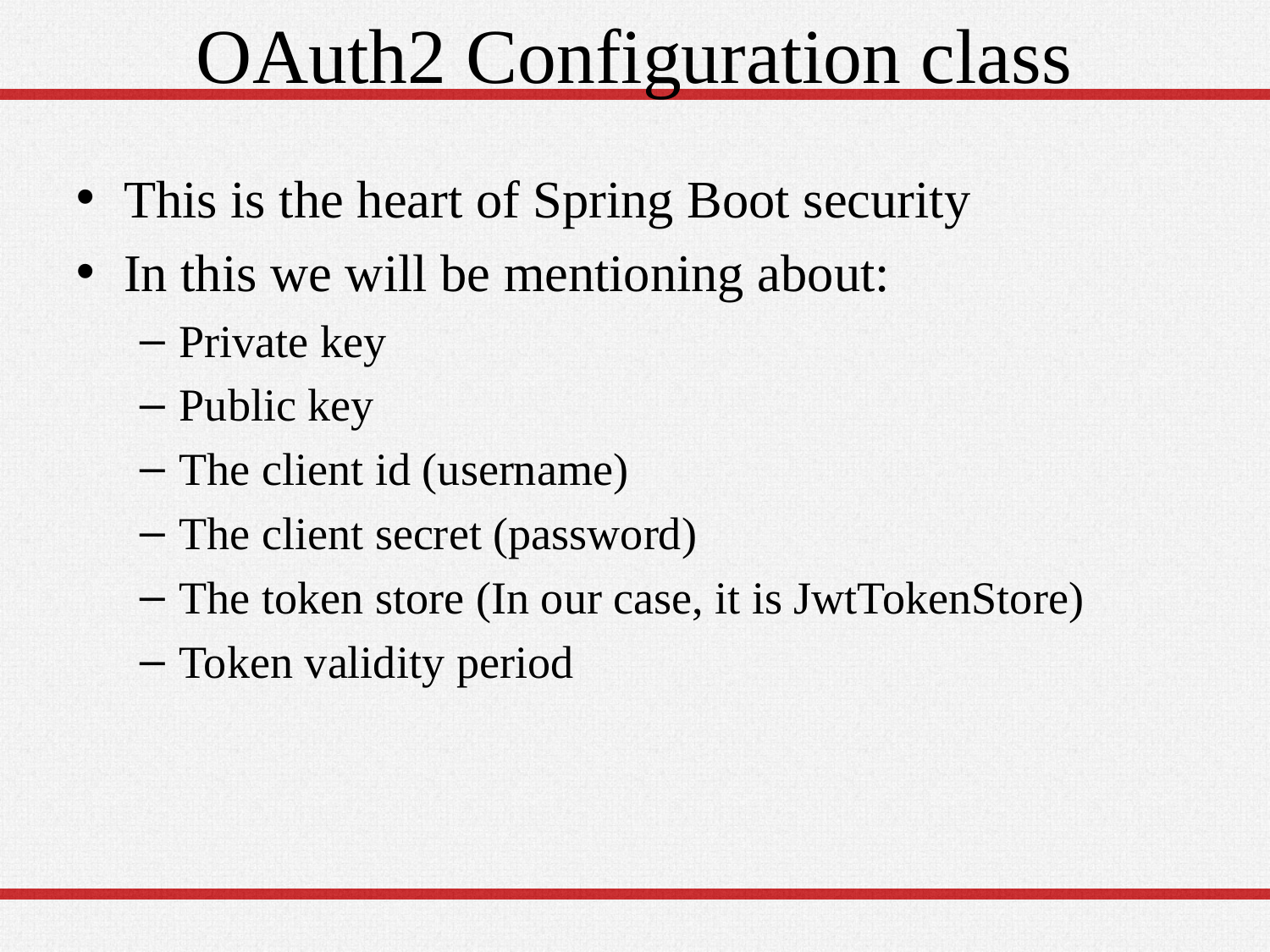

# OAuth2 Configuration class
This is the heart of Spring Boot security
In this we will be mentioning about:
Private key
Public key
The client id (username)
The client secret (password)
The token store (In our case, it is JwtTokenStore)
Token validity period
18